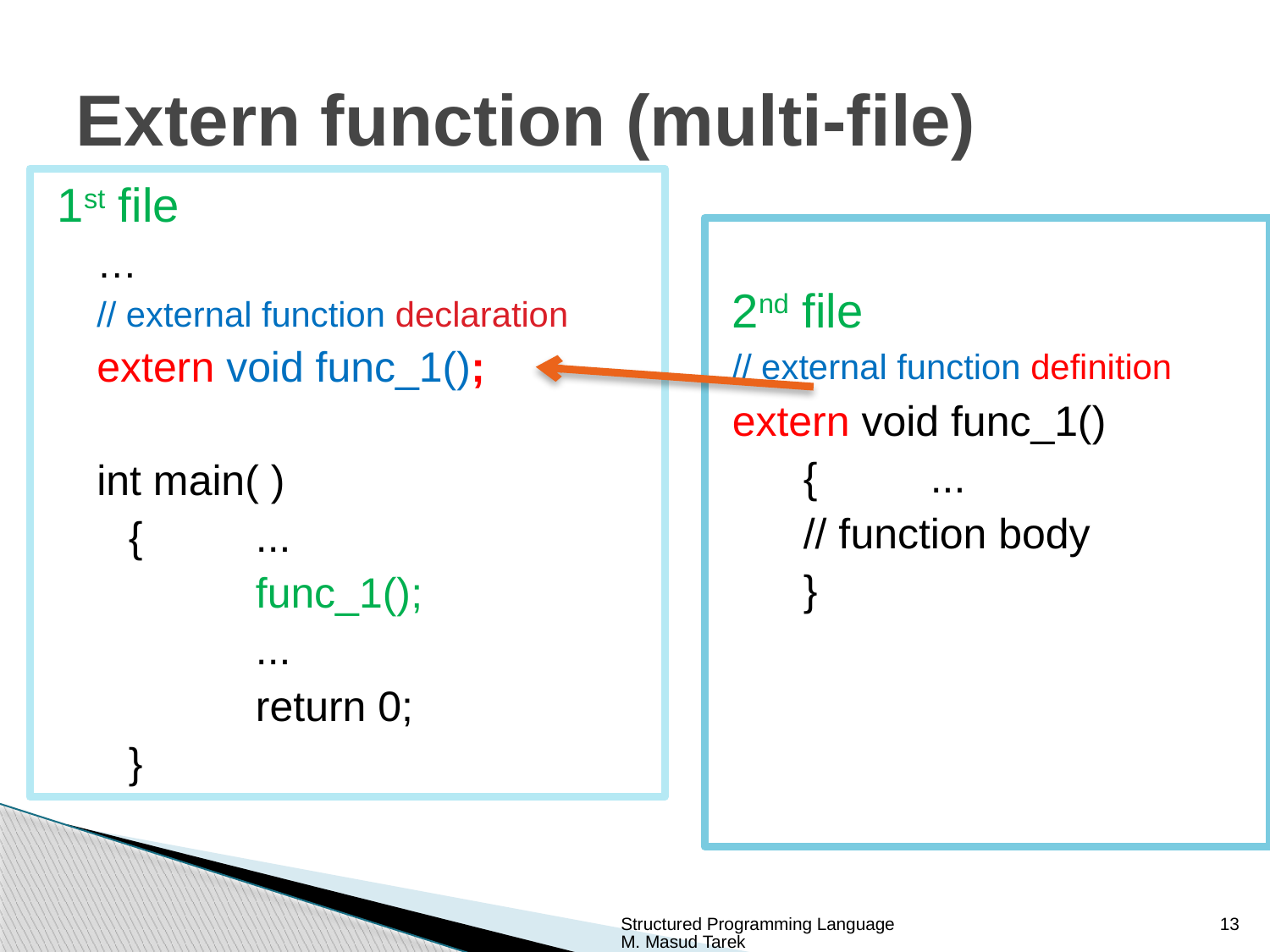

# Extern function (multi-file)
1st file
…
// external function declaration
extern void func_1();

int main( )
	{	...
		func_1();
		...
		return 0;
	}

2nd file
// external function definition
extern void func_1()
	{ 	...
	// function body
	}
Structured Programming Language     M. Masud Tarek
13